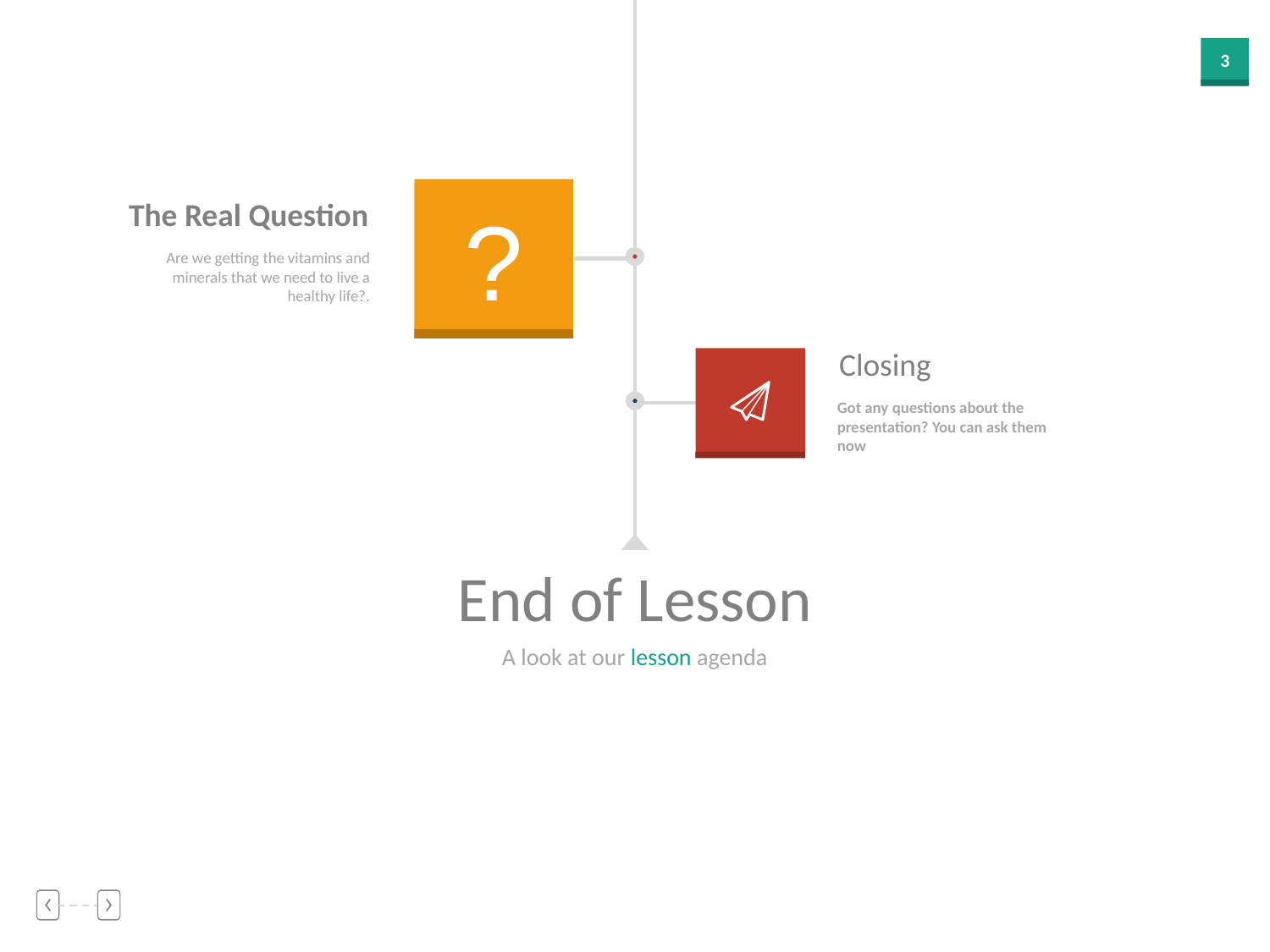

The Real Question
?
Are we getting the vitamins and minerals that we need to live a healthy life?.

Closing

Got any questions about the presentation? You can ask them
now

End of Lesson
A look at our lesson agenda